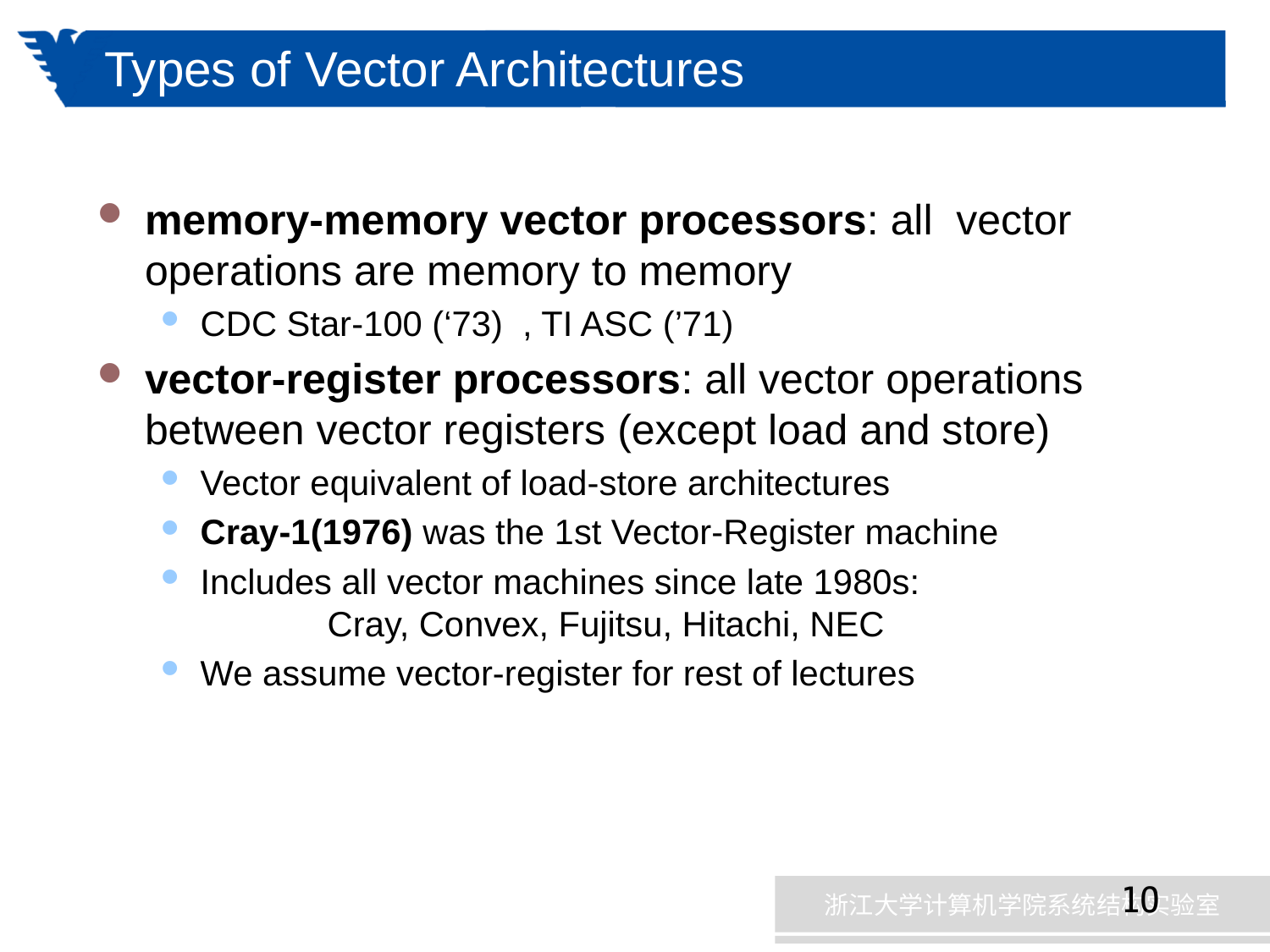

# Types of Vector Architectures
memory-memory vector processors: all  vector operations are memory to memory
CDC Star-100 (‘73)  , TI ASC (’71)
vector-register processors: all vector operations between vector registers (except load and store)
Vector equivalent of load-store architectures
Cray-1(1976) was the 1st Vector-Register machine
Includes all vector machines since late 1980s:
	Cray, Convex, Fujitsu, Hitachi, NEC
We assume vector-register for rest of lectures